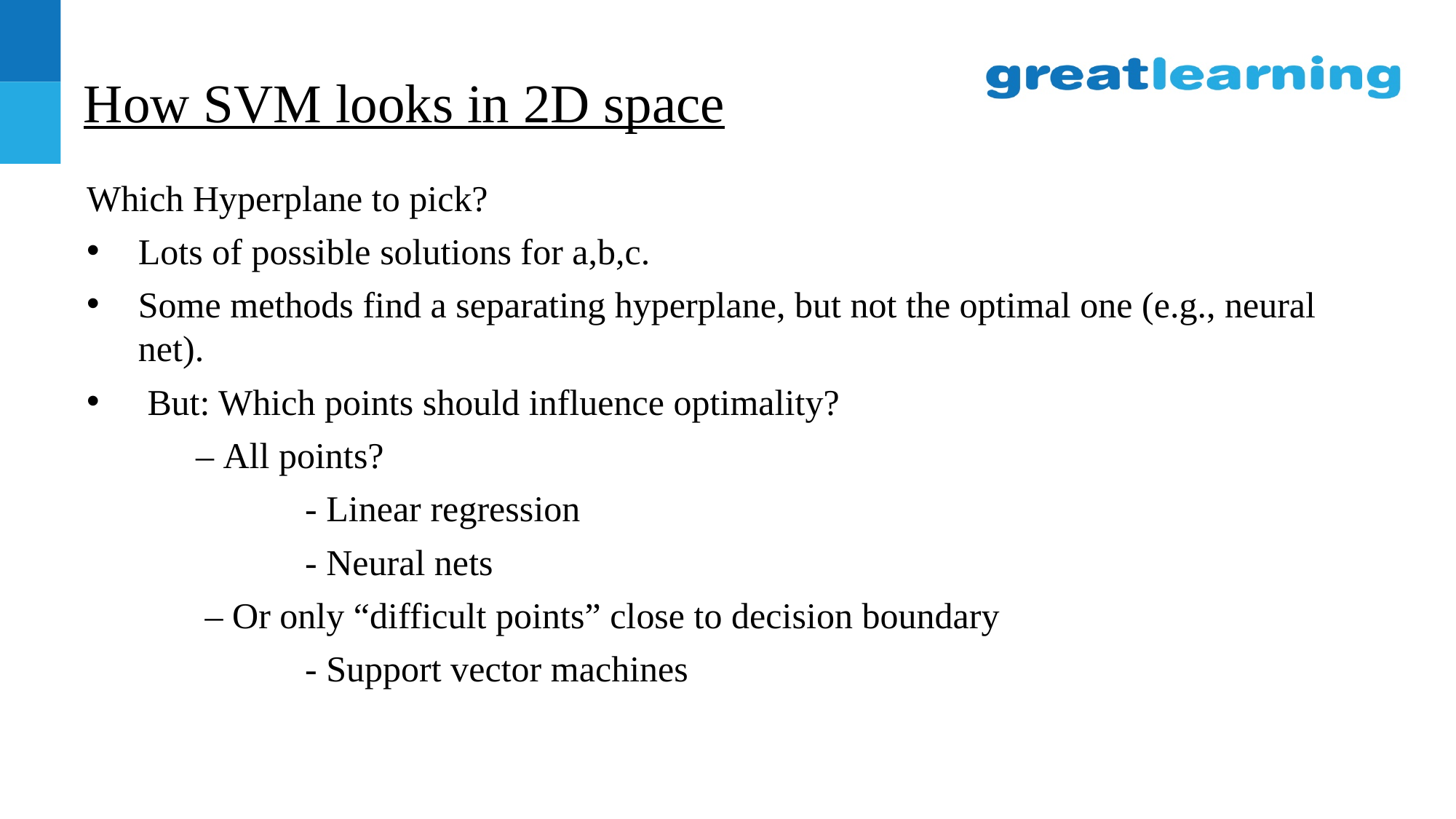

# How SVM looks in 2D space
Which Hyperplane to pick?
Lots of possible solutions for a,b,c.
Some methods find a separating hyperplane, but not the optimal one (e.g., neural net).
 But: Which points should influence optimality?
	– All points?
		- Linear regression
		- Neural nets
	 – Or only “difficult points” close to decision boundary
		- Support vector machines